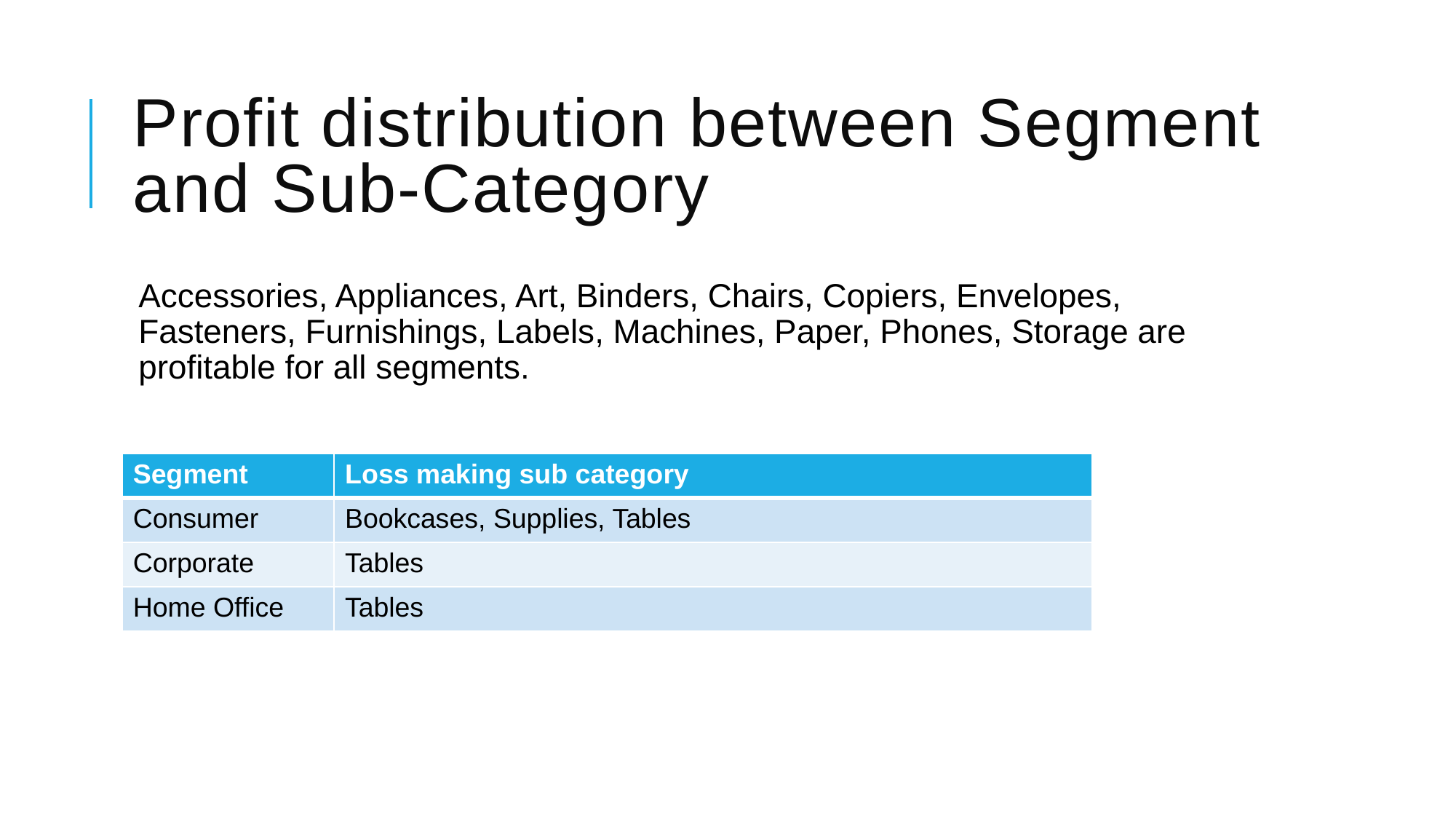

# Profit distribution between Segment and Sub-Category
Accessories, Appliances, Art, Binders, Chairs, Copiers, Envelopes, Fasteners, Furnishings, Labels, Machines, Paper, Phones, Storage are profitable for all segments.

| Segment | Loss making sub category |
| --- | --- |
| Consumer | Bookcases, Supplies, Tables |
| Corporate | Tables |
| Home Office | Tables |